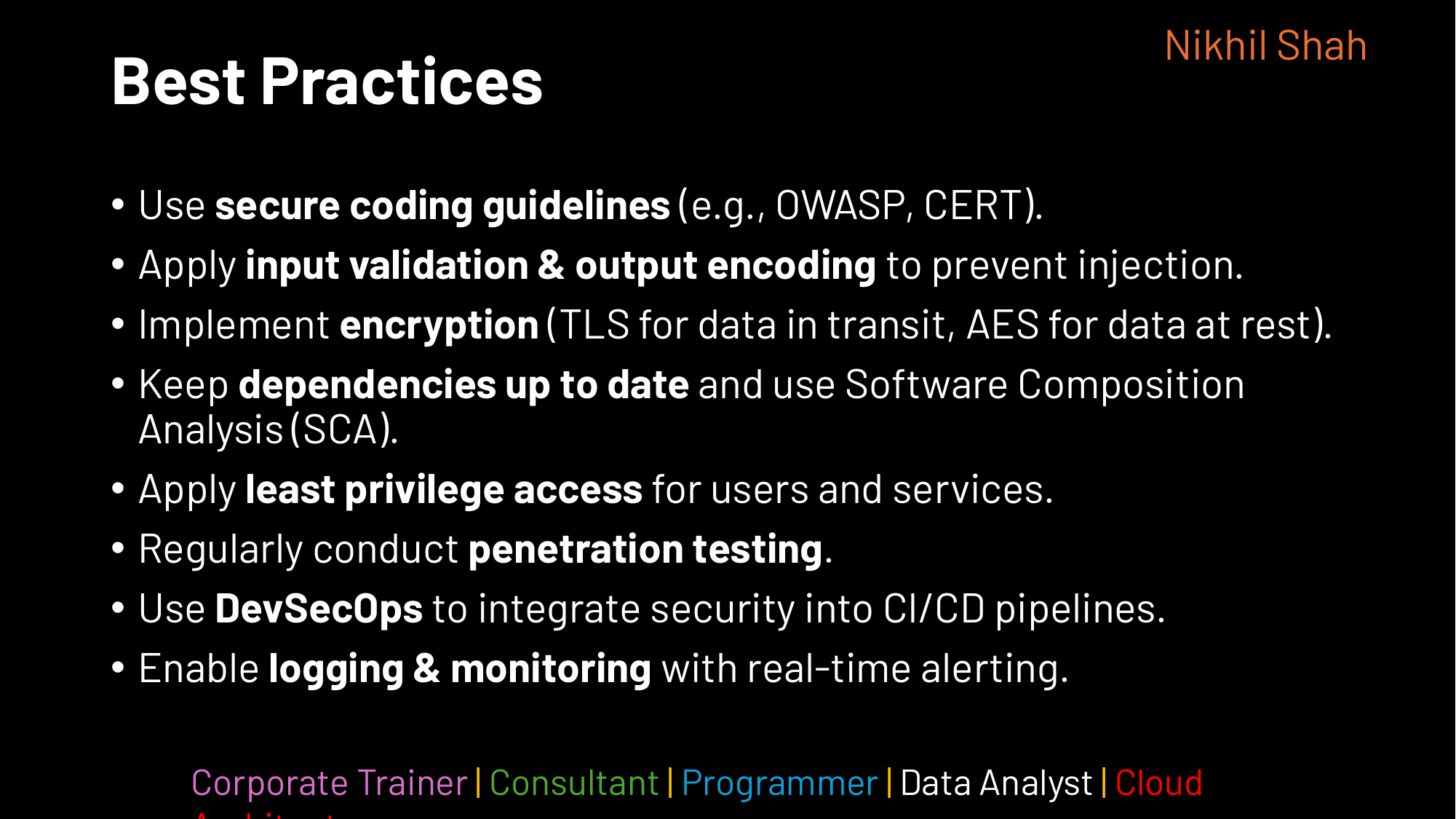

# Best Practices
Use secure coding guidelines (e.g., OWASP, CERT).
Apply input validation & output encoding to prevent injection.
Implement encryption (TLS for data in transit, AES for data at rest).
Keep dependencies up to date and use Software Composition Analysis (SCA).
Apply least privilege access for users and services.
Regularly conduct penetration testing.
Use DevSecOps to integrate security into CI/CD pipelines.
Enable logging & monitoring with real-time alerting.